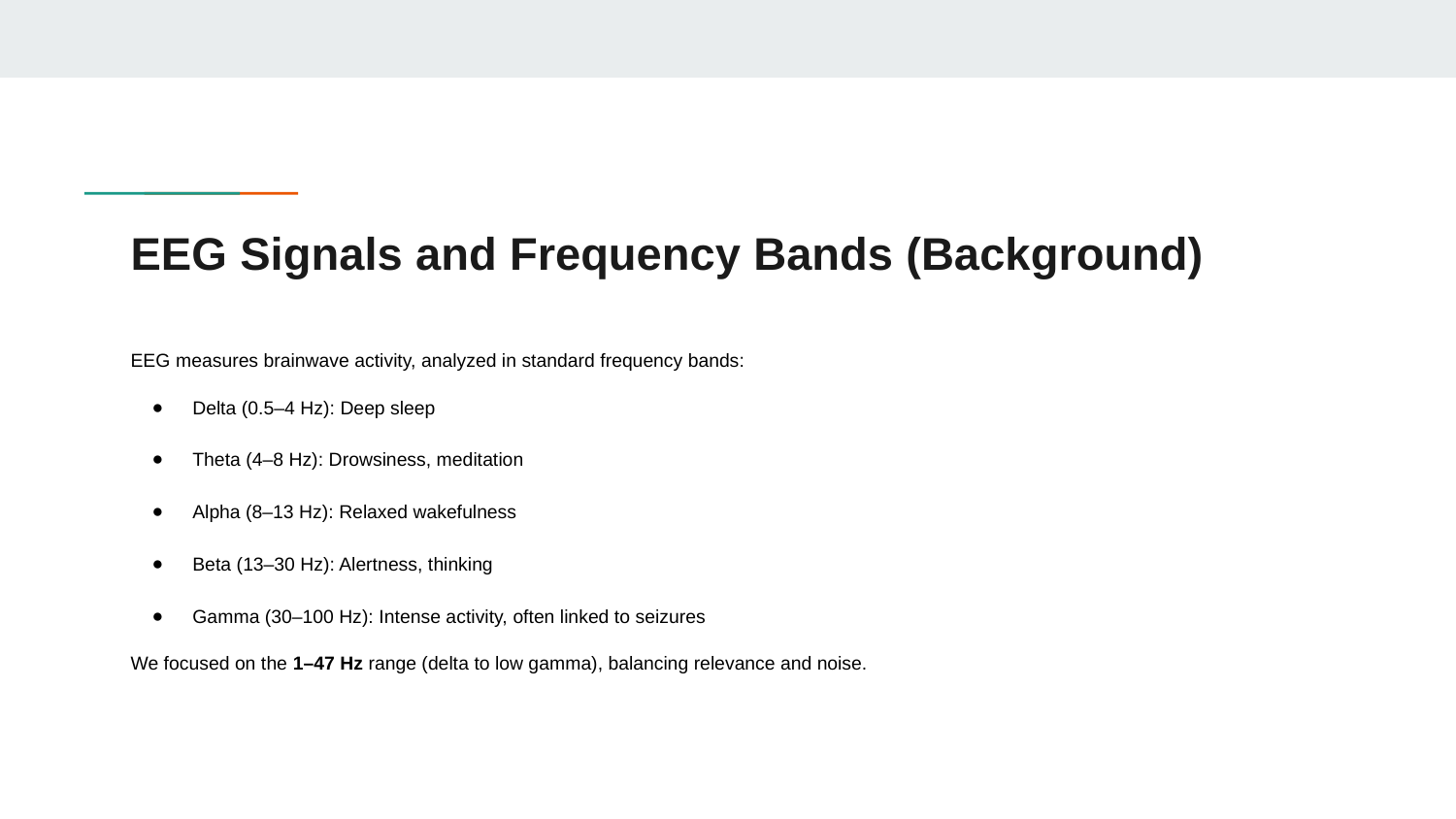

# EEG Signals and Frequency Bands (Background)
EEG measures brainwave activity, analyzed in standard frequency bands:
Delta (0.5–4 Hz): Deep sleep
Theta (4–8 Hz): Drowsiness, meditation
Alpha (8–13 Hz): Relaxed wakefulness
Beta (13–30 Hz): Alertness, thinking
Gamma (30–100 Hz): Intense activity, often linked to seizures
We focused on the 1–47 Hz range (delta to low gamma), balancing relevance and noise.